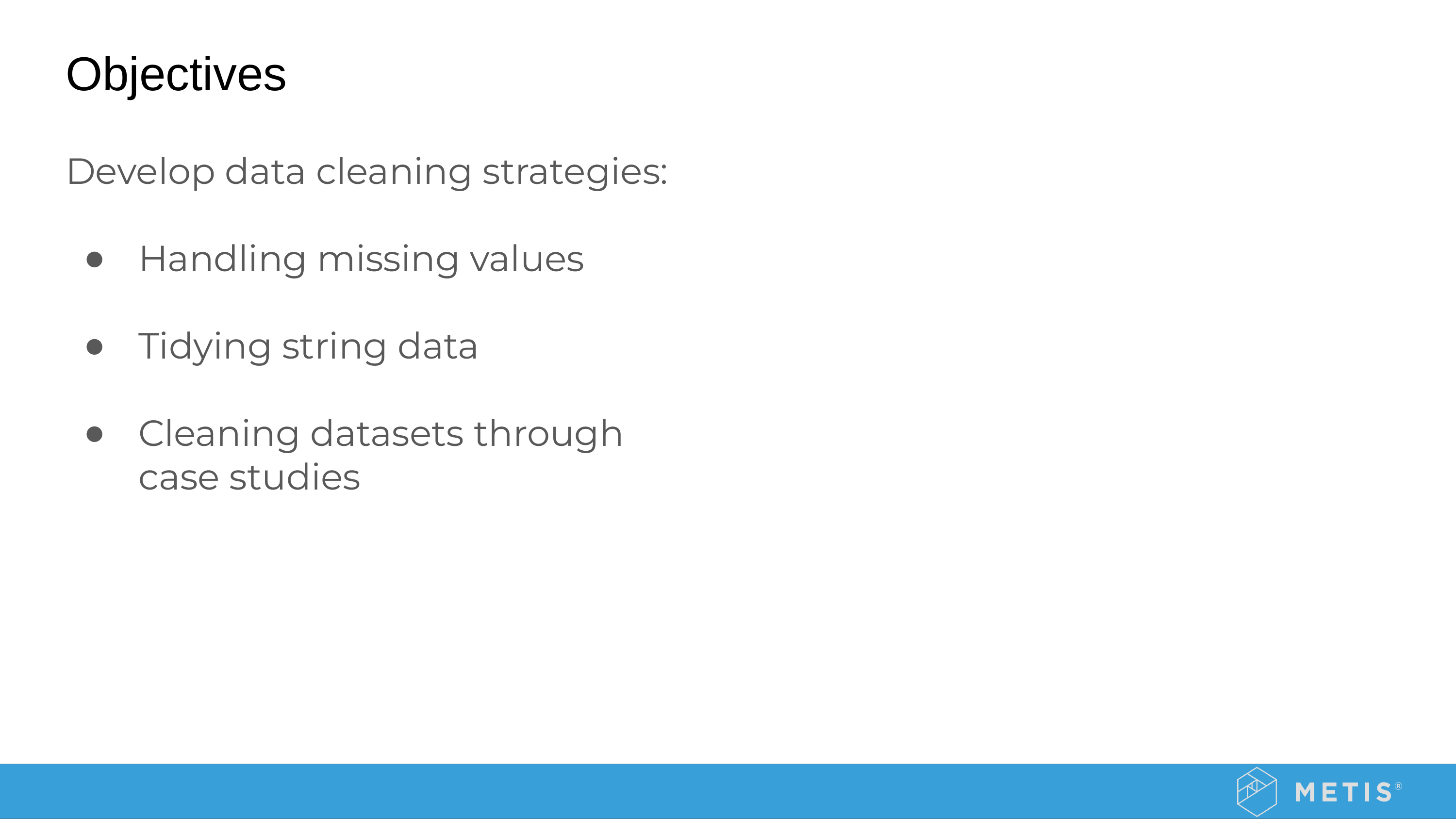

# Objectives
Develop data cleaning strategies:

Handling missing values

Tidying string data

Cleaning datasets through case studies